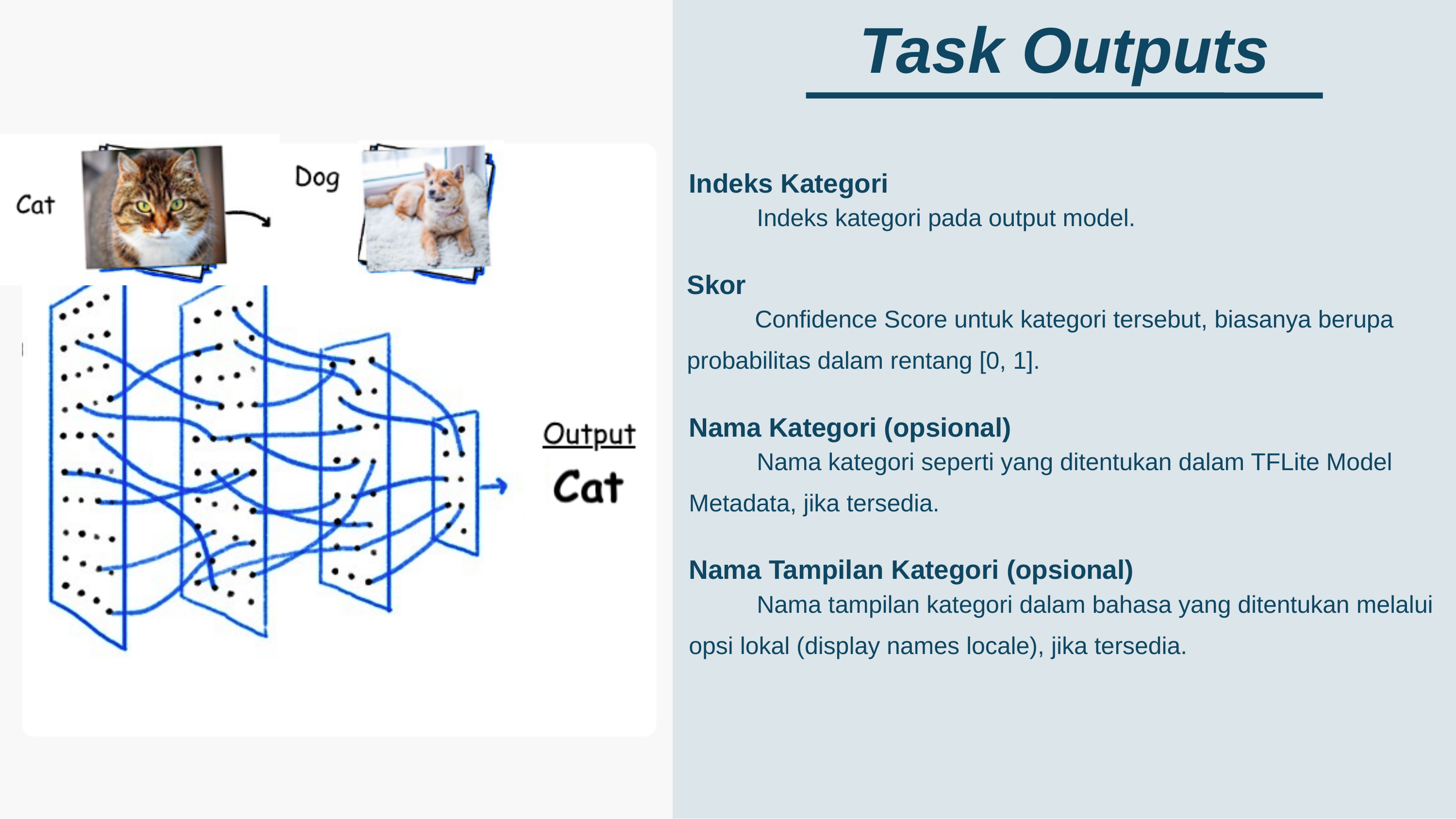

Task Outputs

Indeks Kategori

          Indeks kategori pada output model.
Skor
          Confidence Score untuk kategori tersebut, biasanya berupa probabilitas dalam rentang [0, 1].
Nama Kategori (opsional)
          Nama kategori seperti yang ditentukan dalam TFLite Model Metadata, jika tersedia.
Nama Tampilan Kategori (opsional)
          Nama tampilan kategori dalam bahasa yang ditentukan melalui opsi lokal (display names locale), jika tersedia.